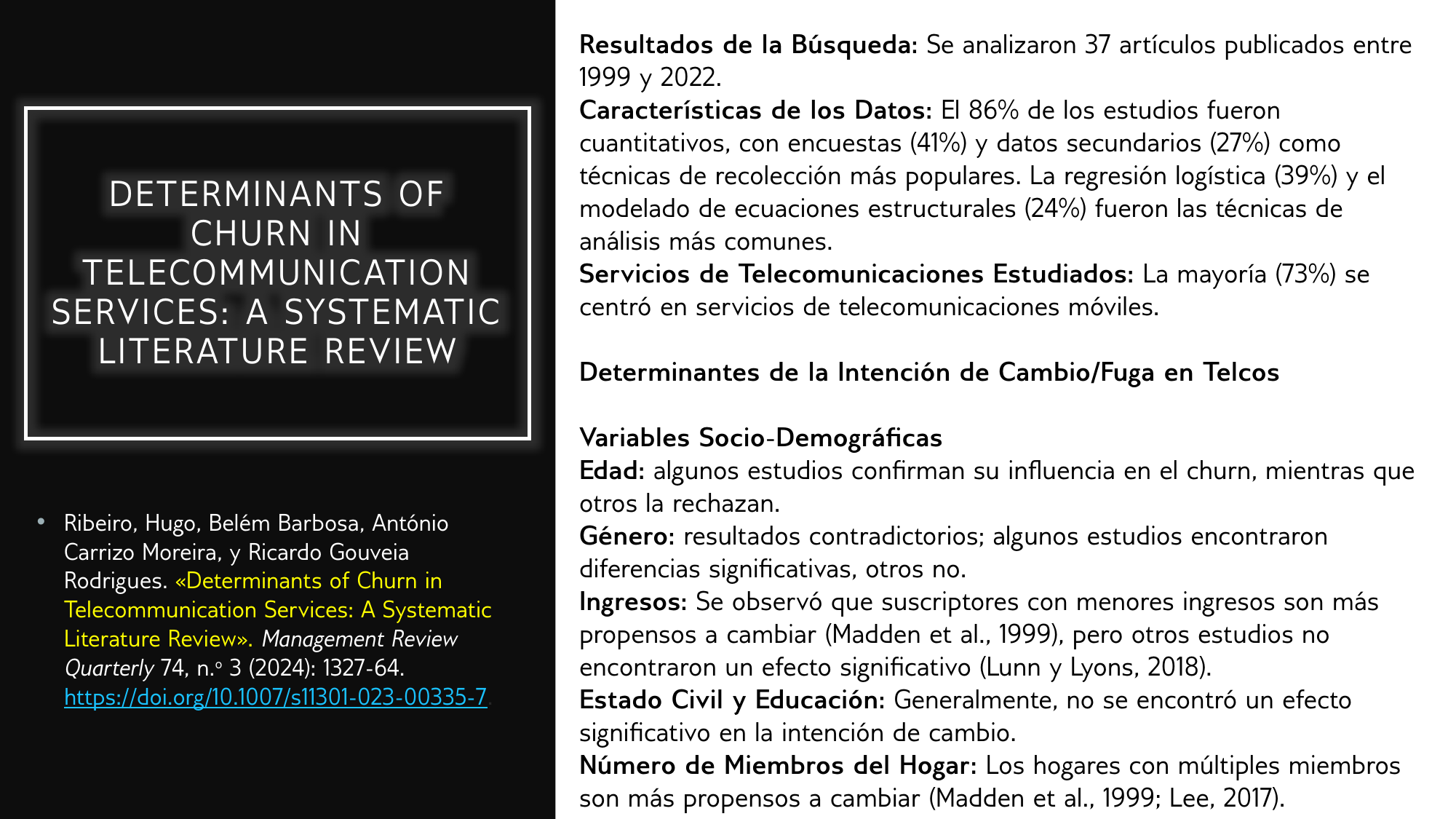

Resultados de la Búsqueda: Se analizaron 37 artículos publicados entre 1999 y 2022.
Características de los Datos: El 86% de los estudios fueron cuantitativos, con encuestas (41%) y datos secundarios (27%) como técnicas de recolección más populares. La regresión logística (39%) y el modelado de ecuaciones estructurales (24%) fueron las técnicas de análisis más comunes.
Servicios de Telecomunicaciones Estudiados: La mayoría (73%) se centró en servicios de telecomunicaciones móviles.

Determinantes de la Intención de Cambio/Fuga en Telcos

Variables Socio-Demográficas
Edad: algunos estudios confirman su influencia en el churn, mientras que otros la rechazan.
Género: resultados contradictorios; algunos estudios encontraron diferencias significativas, otros no.
Ingresos: Se observó que suscriptores con menores ingresos son más propensos a cambiar (Madden et al., 1999), pero otros estudios no encontraron un efecto significativo (Lunn y Lyons, 2018).
Estado Civil y Educación: Generalmente, no se encontró un efecto significativo en la intención de cambio.
Número de Miembros del Hogar: Los hogares con múltiples miembros son más propensos a cambiar (Madden et al., 1999; Lee, 2017).
Determinants of churn in telecommunication services: a systematic literature review
Ribeiro, Hugo, Belém Barbosa, António Carrizo Moreira, y Ricardo Gouveia Rodrigues. «Determinants of Churn in Telecommunication Services: A Systematic Literature Review». Management Review Quarterly 74, n.o 3 (2024): 1327-64. https://doi.org/10.1007/s11301-023-00335-7.